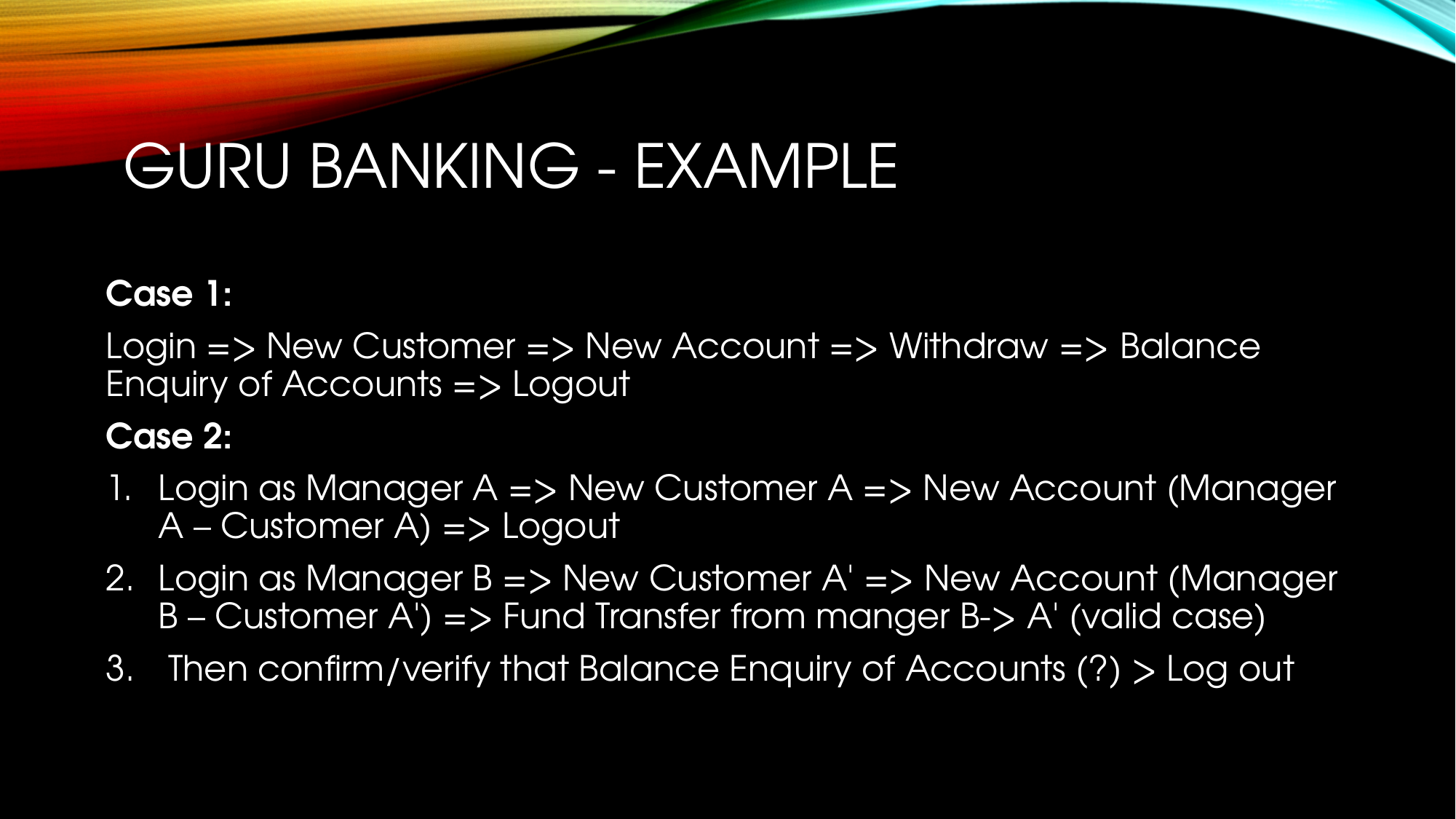

# GURU BANKING - Example
Case 1:
Login => New Customer => New Account => Withdraw => Balance Enquiry of Accounts => Logout
Case 2:
Login as Manager A => New Customer A => New Account (Manager A – Customer A) => Logout
Login as Manager B => New Customer A' => New Account (Manager B – Customer A') => Fund Transfer from manger B-> A' (valid case)
 Then confirm/verify that Balance Enquiry of Accounts (?) > Log out